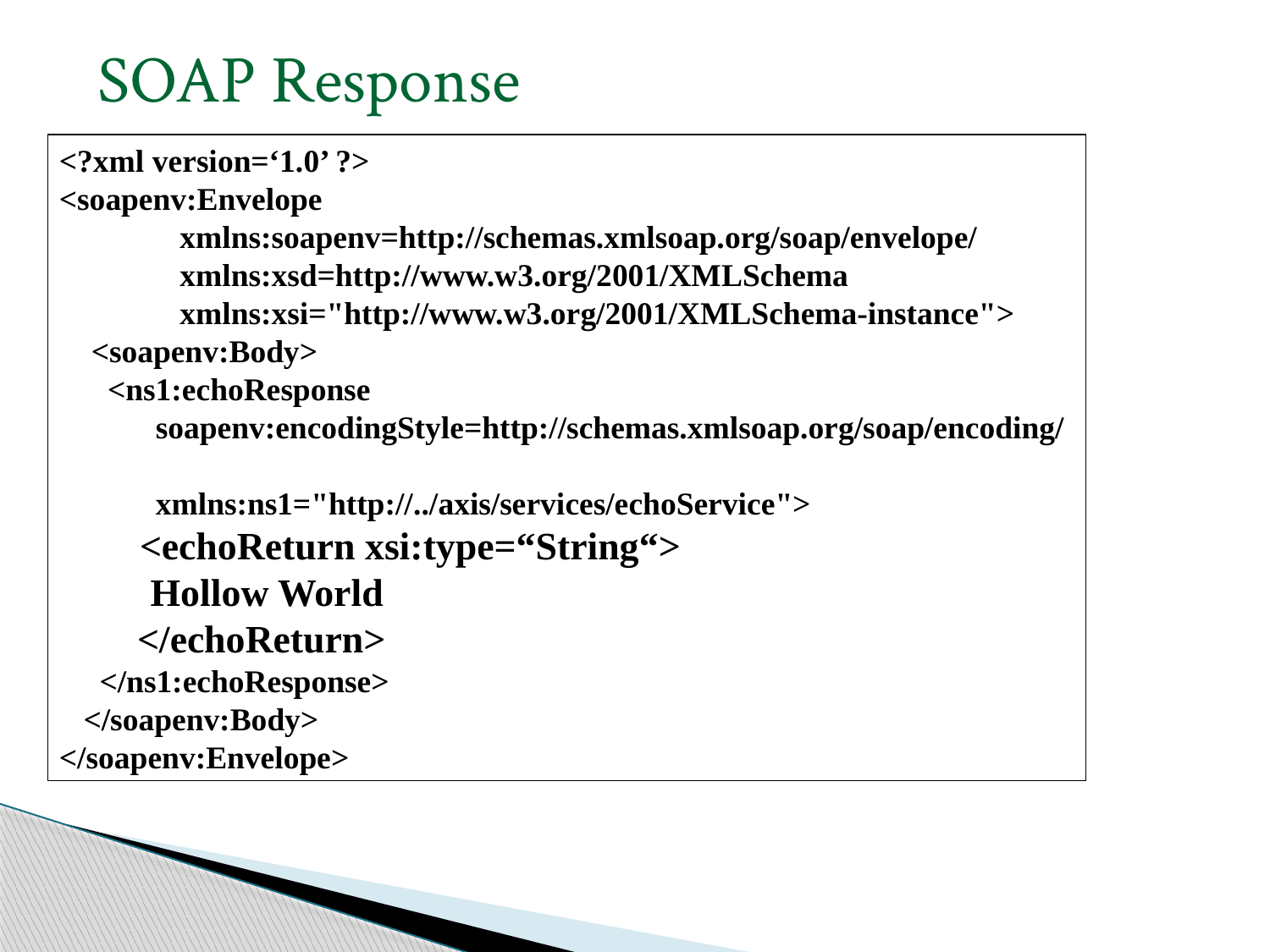

SOAP Response
<?xml version=‘1.0’ ?>
<soapenv:Envelope
               xmlns:soapenv=http://schemas.xmlsoap.org/soap/envelope/
               xmlns:xsd=http://www.w3.org/2001/XMLSchema
               xmlns:xsi="http://www.w3.org/2001/XMLSchema-instance">
    <soapenv:Body>
      <ns1:echoResponse
            soapenv:encodingStyle=http://schemas.xmlsoap.org/soap/encoding/
            xmlns:ns1="http://../axis/services/echoService">
          <echoReturn xsi:type=“String“>
	Hollow World
        </echoReturn>
     </ns1:echoResponse>
   </soapenv:Body>
</soapenv:Envelope>